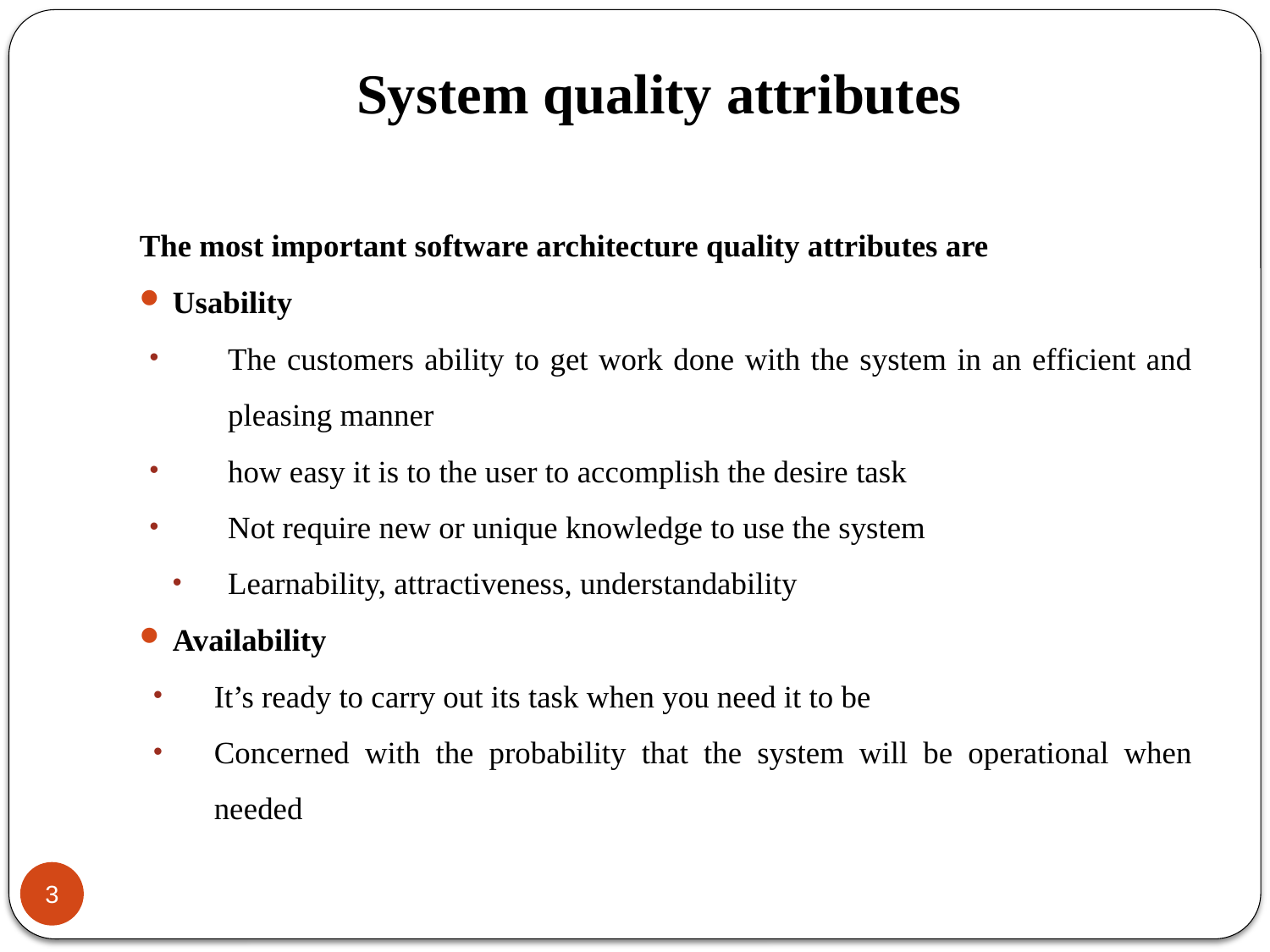

# System quality attributes
The most important software architecture quality attributes are
Usability
The customers ability to get work done with the system in an efficient and pleasing manner
how easy it is to the user to accomplish the desire task
Not require new or unique knowledge to use the system
Learnability, attractiveness, understandability
Availability
It’s ready to carry out its task when you need it to be
Concerned with the probability that the system will be operational when needed

3